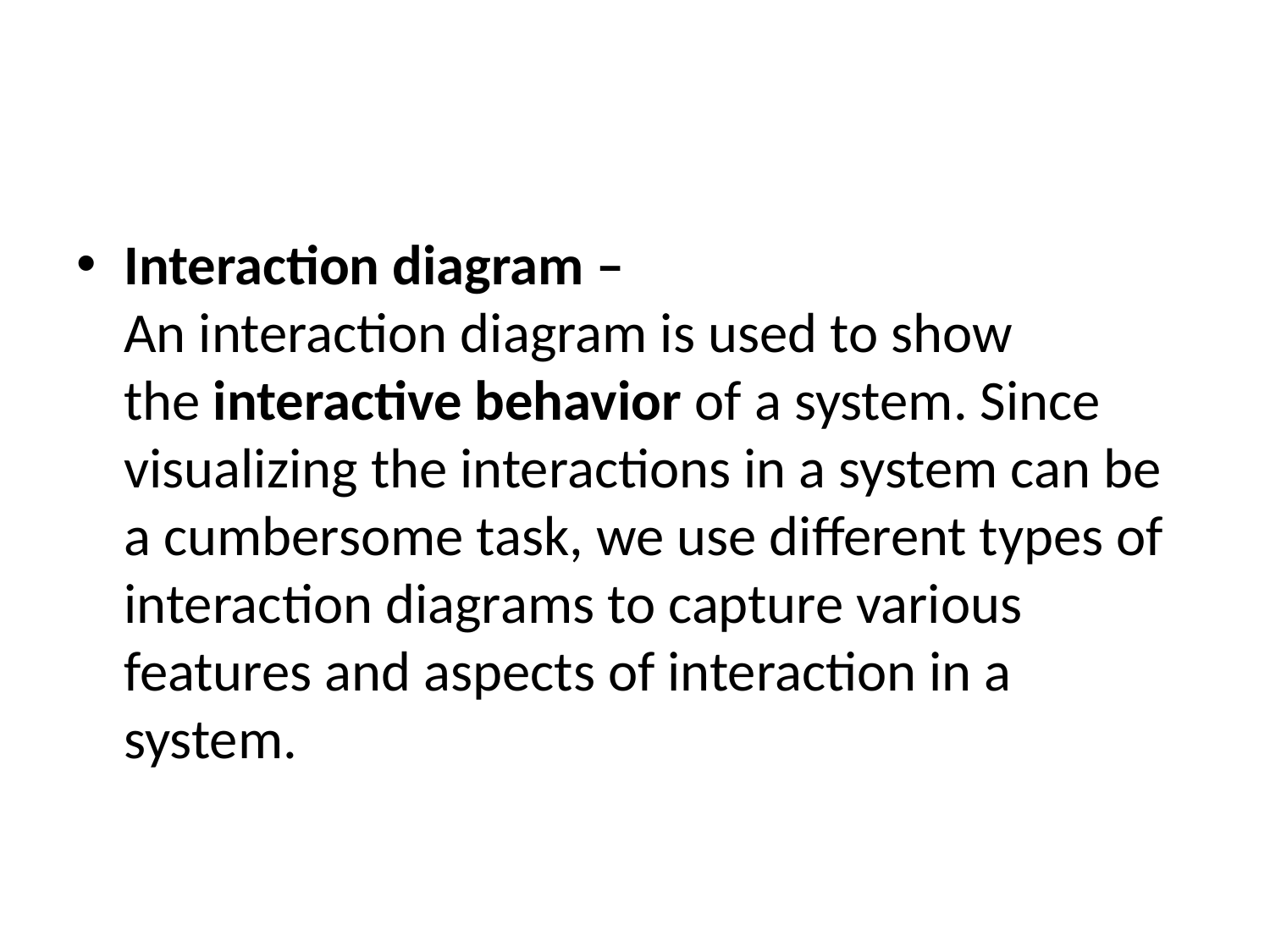

#
Interaction diagram –
An interaction diagram is used to show the interactive behavior of a system. Since visualizing the interactions in a system can be a cumbersome task, we use different types of interaction diagrams to capture various features and aspects of interaction in a system.